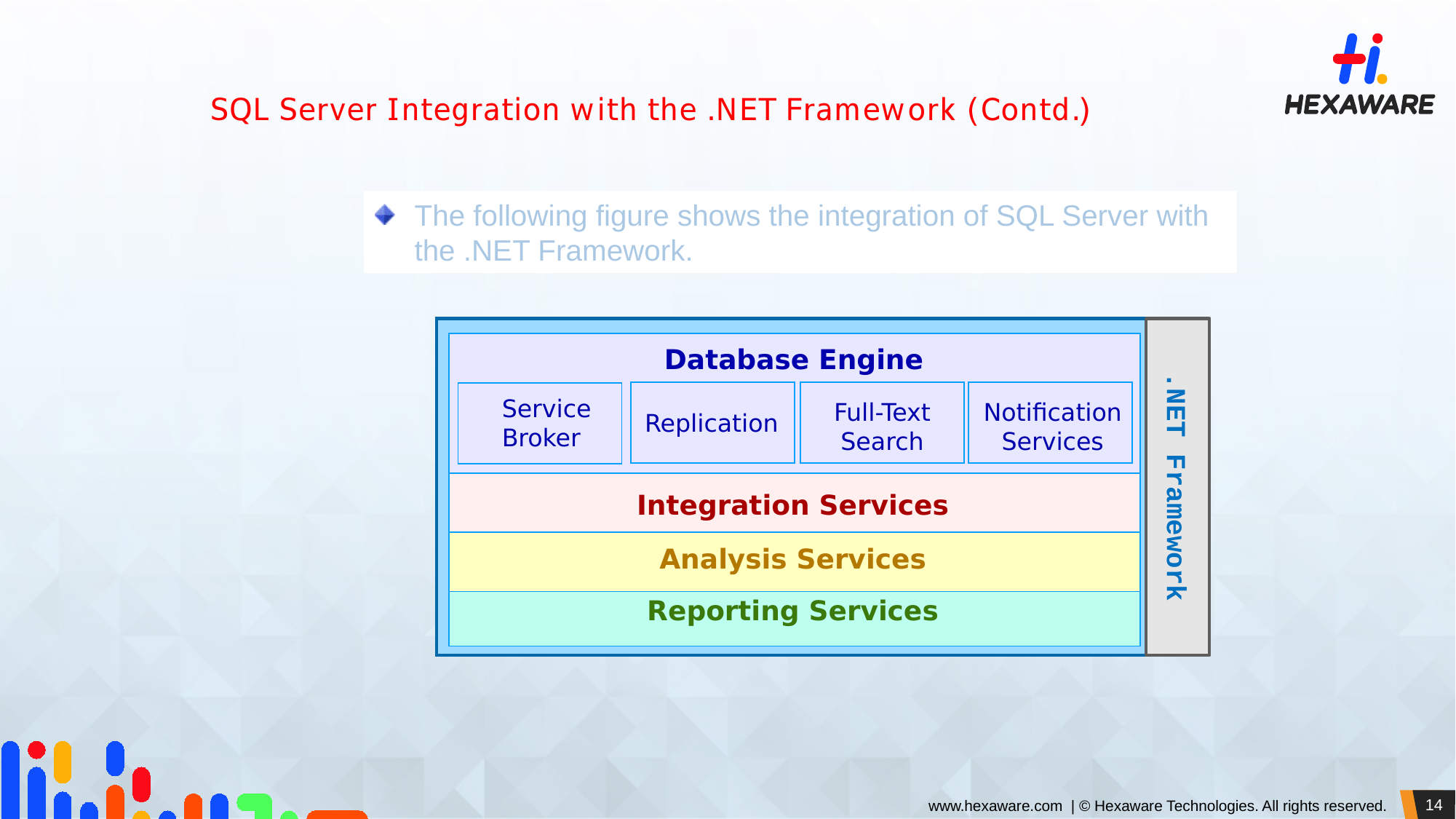

SQL Server Integration with the .NET Framework (Contd.)
The following figure shows the integration of SQL Server with the .NET Framework.

Database Engine

Service Broker
Full-Text Search
Notification Services
Replication

Integration Services

Analysis Services

Reporting Services
.NET Framework